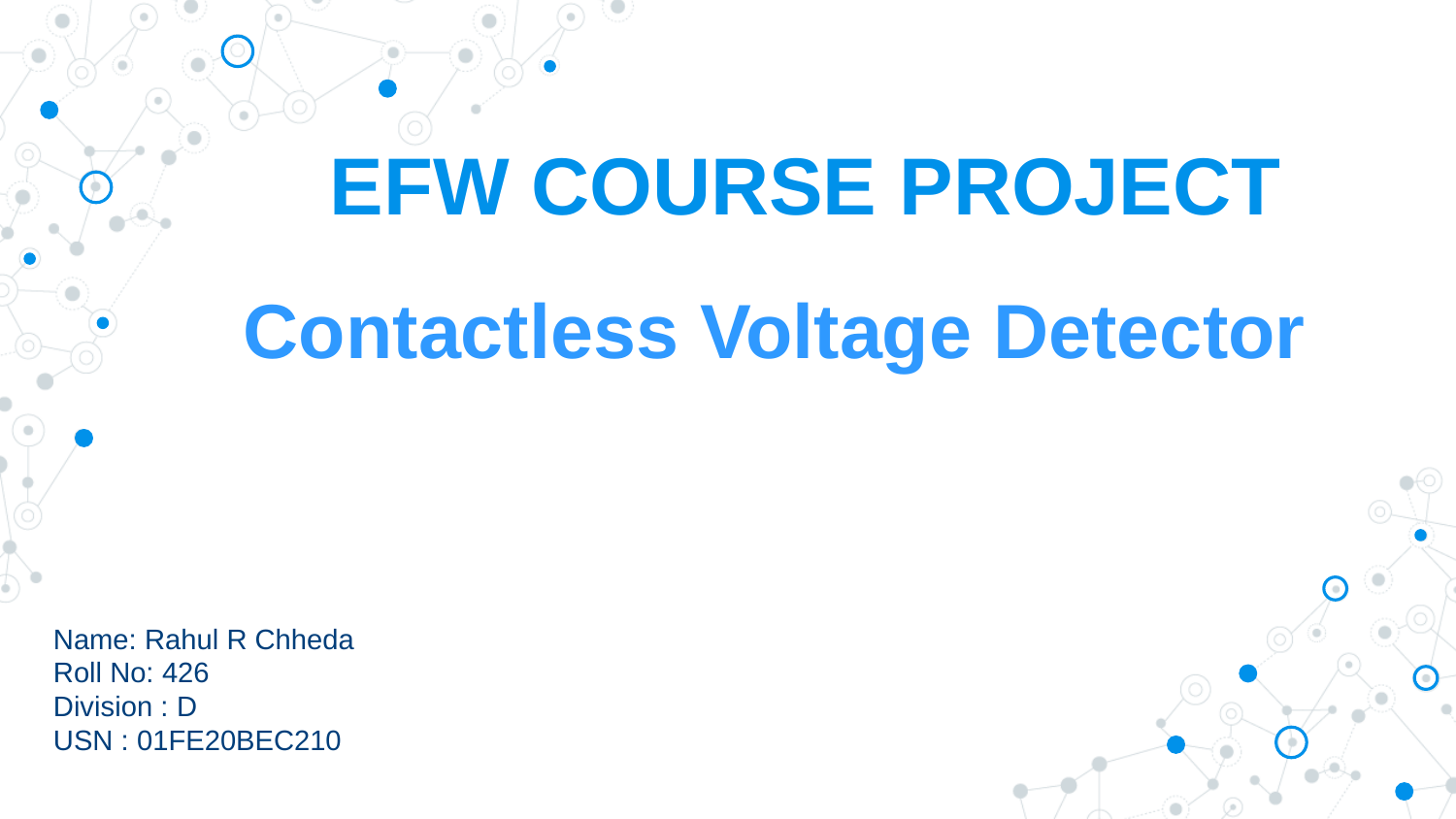

# EFW COURSE PROJECT
Contactless Voltage Detector
Name: Rahul R Chheda
Roll No: 426
Division : D
USN : 01FE20BEC210